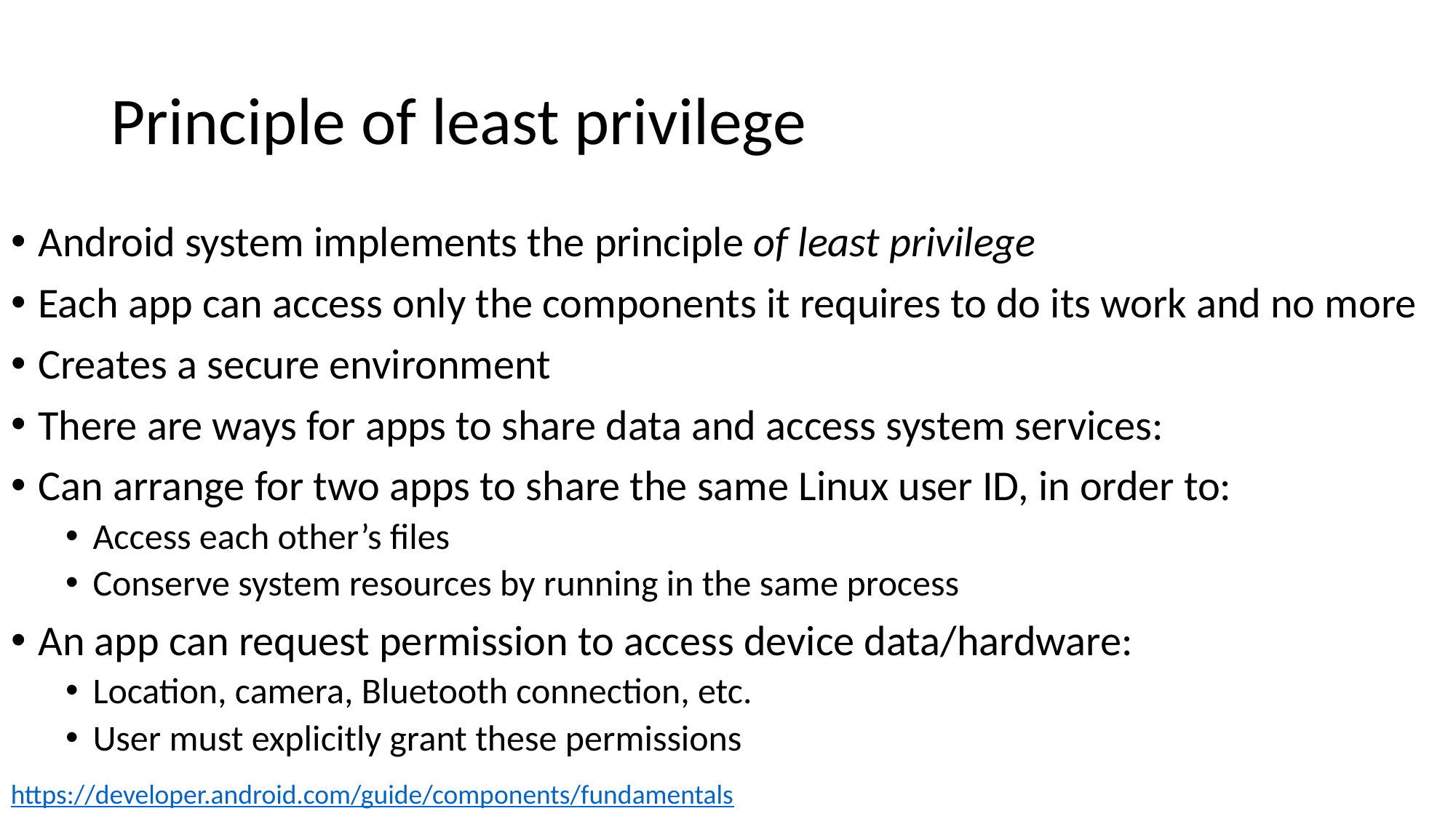

# Principle of least privilege
Android system implements the principle of least privilege
Each app can access only the components it requires to do its work and no more
Creates a secure environment
There are ways for apps to share data and access system services:
Can arrange for two apps to share the same Linux user ID, in order to:
Access each other’s files
Conserve system resources by running in the same process
An app can request permission to access device data/hardware:
Location, camera, Bluetooth connection, etc.
User must explicitly grant these permissions

https://developer.android.com/guide/components/fundamentals